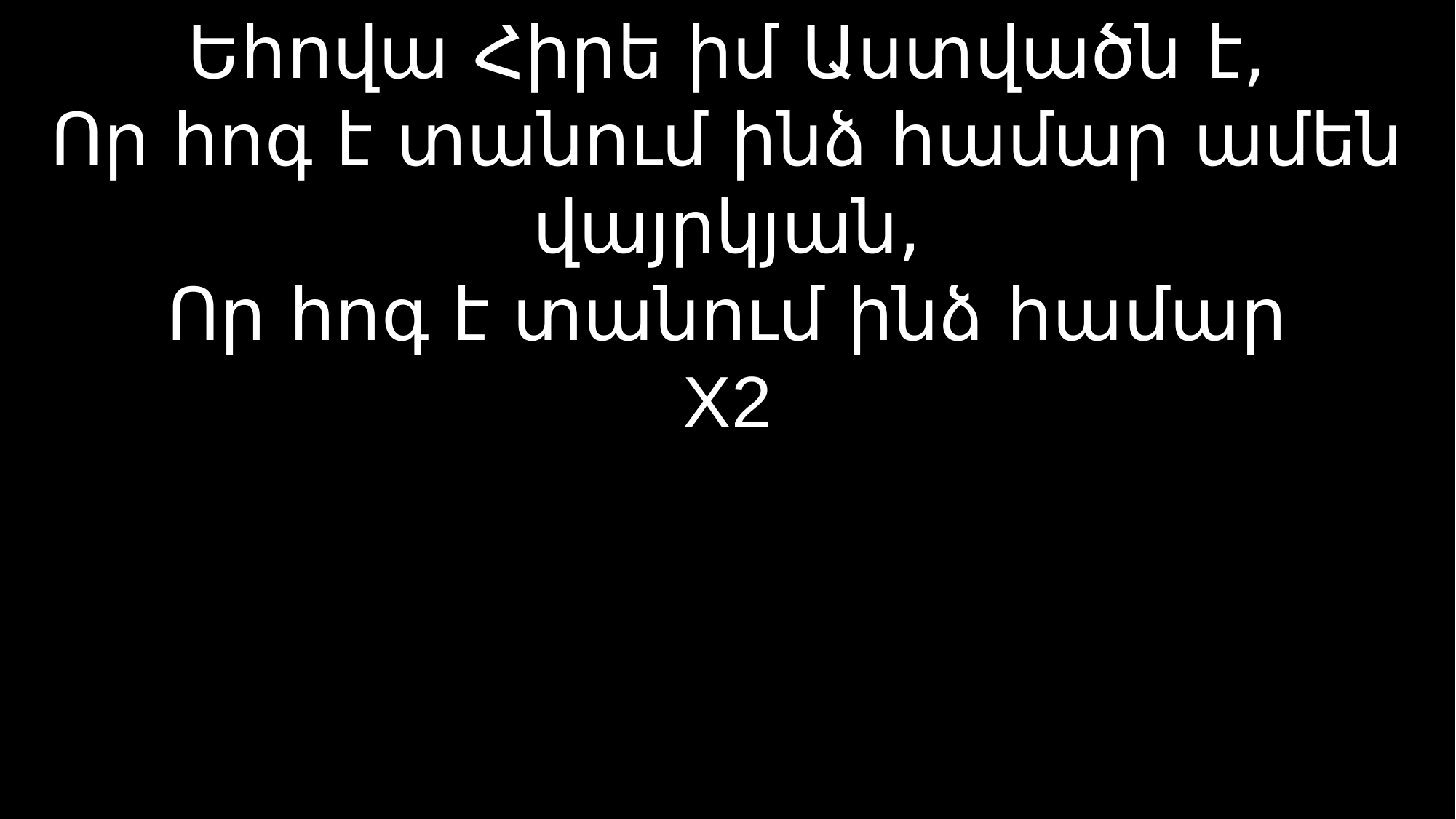

# Եհովա Հիրե իմ Աստվածն է, Որ հոգ է տանում ինձ համար ամեն վայրկյան, Որ հոգ է տանում ինձ համար X2